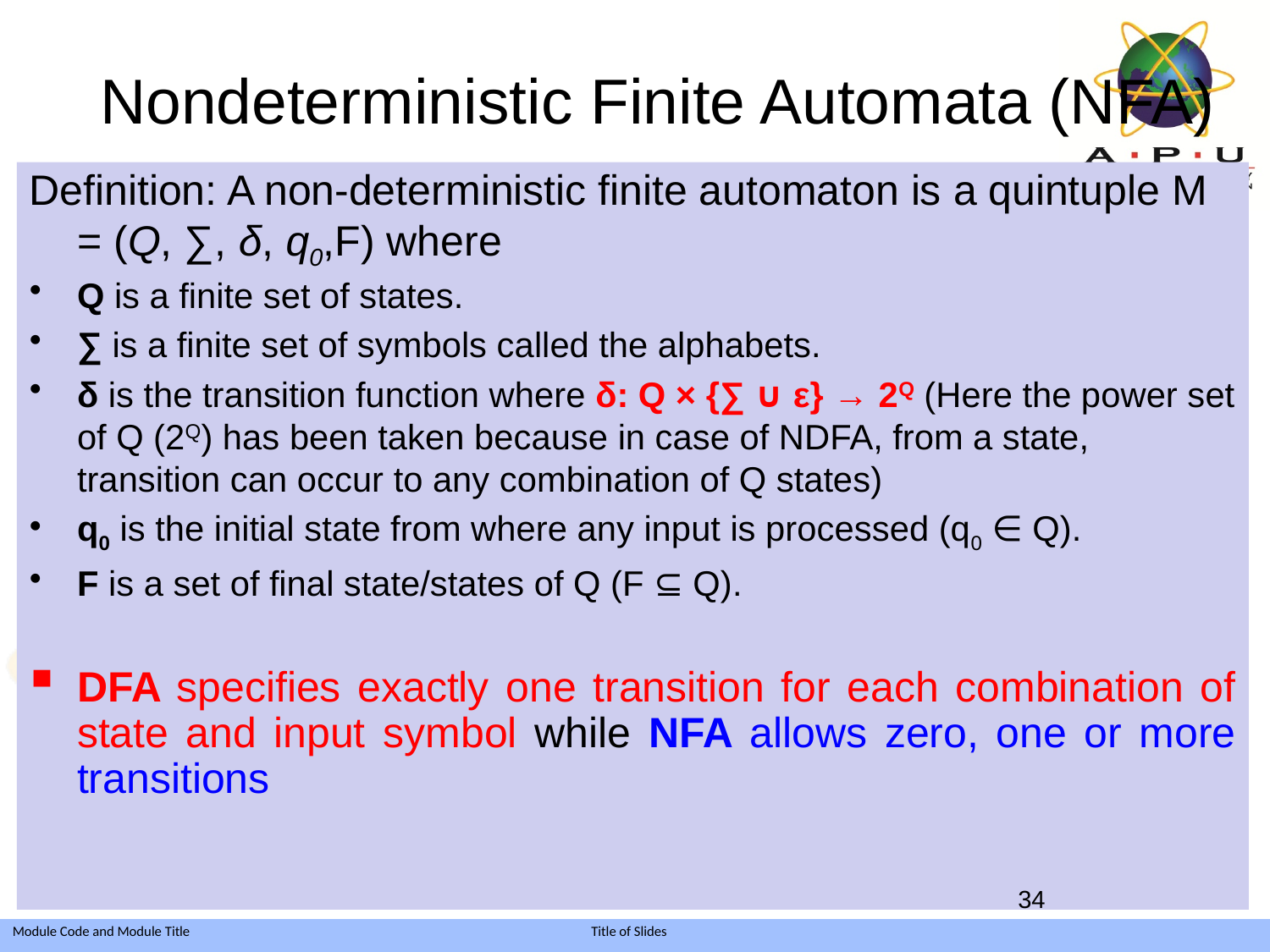

# Nondeterministic Finite Automata (NFA)
Definition: A non-deterministic finite automaton is a quintuple M = (Q, ∑, δ, q0,F) where
Q is a finite set of states.
∑ is a finite set of symbols called the alphabets.
δ is the transition function where δ: Q × {∑ ∪ ε} → 2Q (Here the power set of Q (2Q) has been taken because in case of NDFA, from a state, transition can occur to any combination of Q states)
q0 is the initial state from where any input is processed (q0 ∈ Q).
F is a set of final state/states of Q (F ⊆ Q).

DFA specifies exactly one transition for each combination of state and input symbol while NFA allows zero, one or more transitions
34